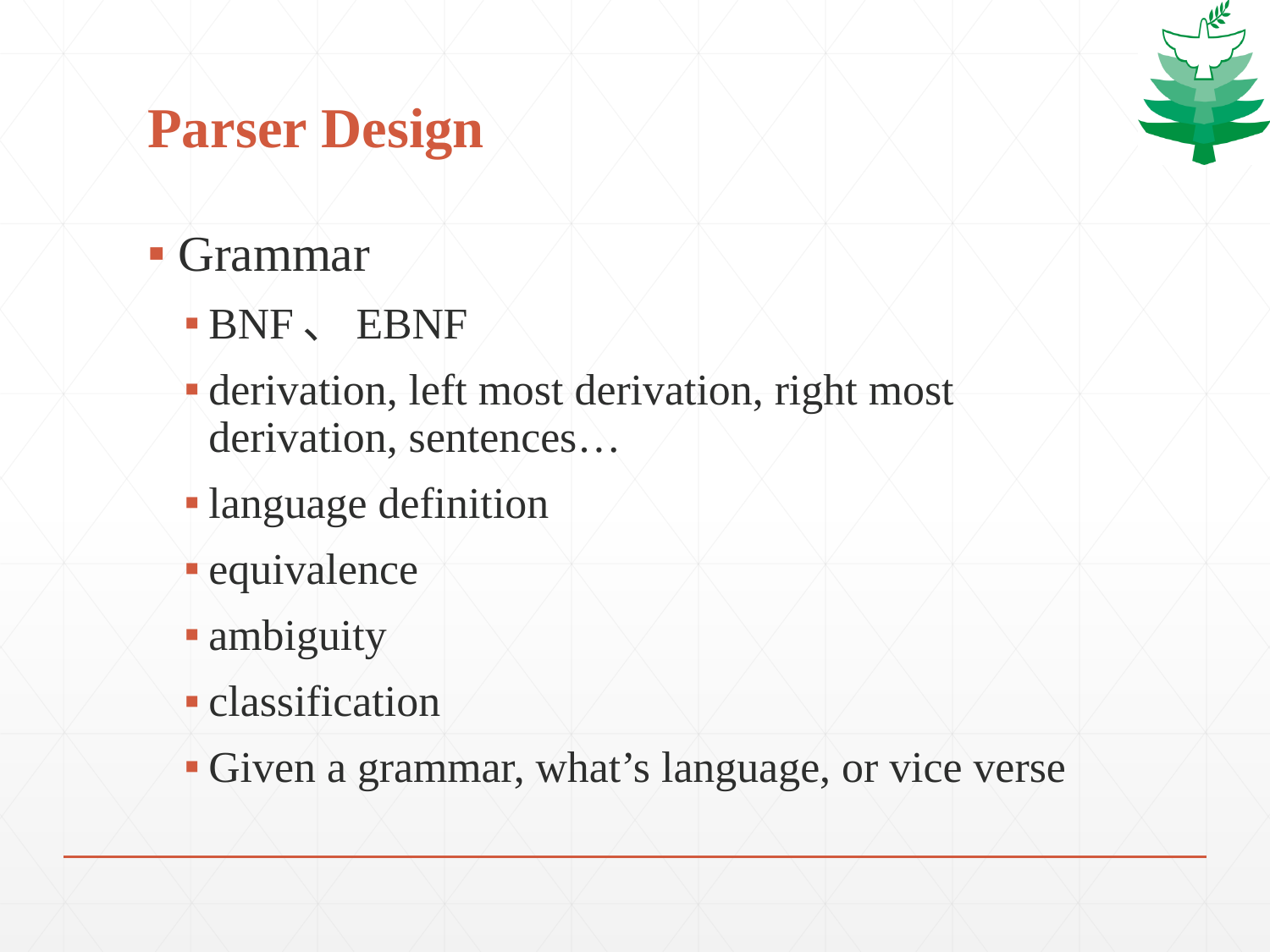

# Parser Design
Grammar
BNF、EBNF
derivation, left most derivation, right most derivation, sentences…
language definition
equivalence
ambiguity
classification
Given a grammar, what’s language, or vice verse